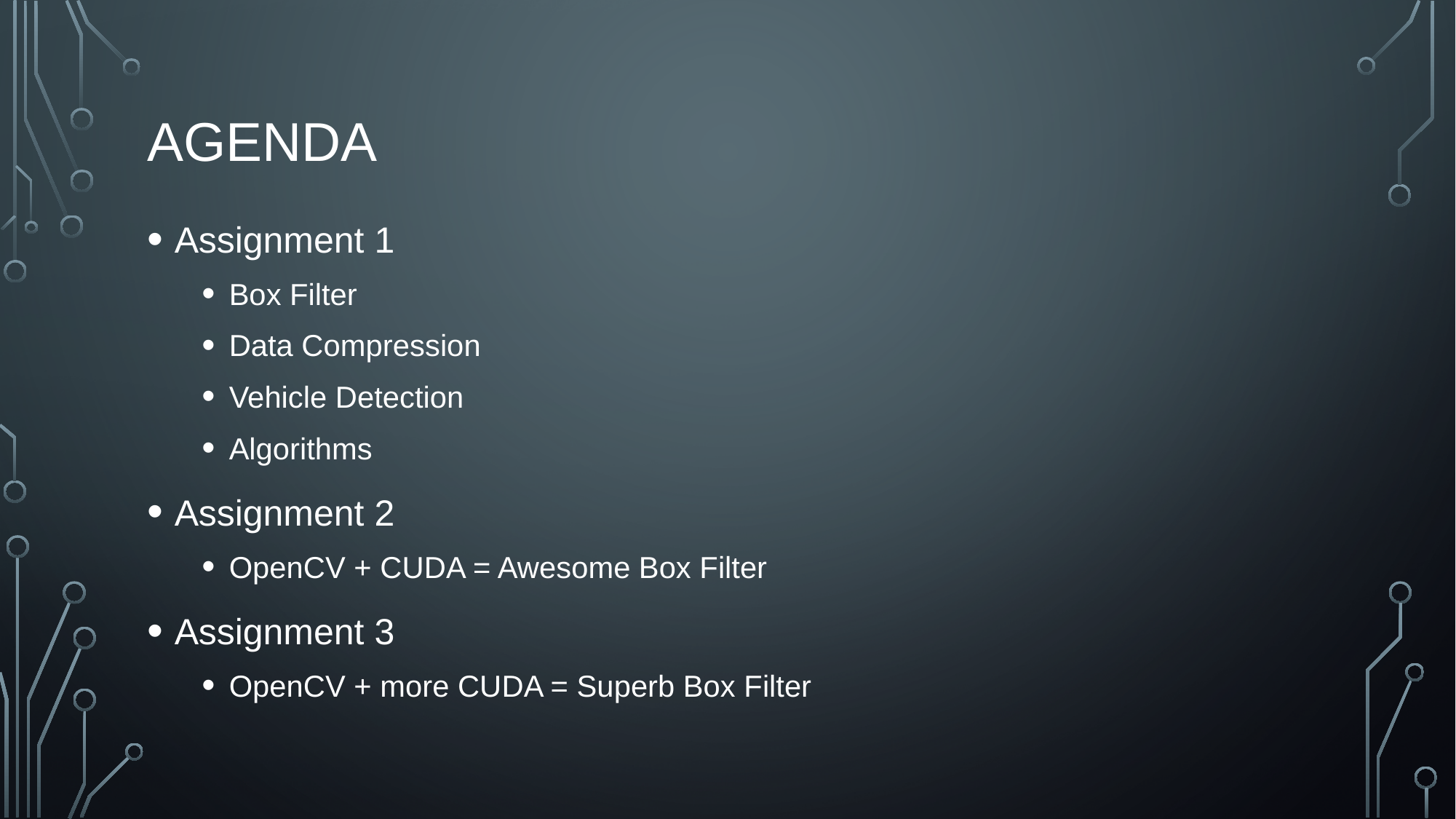

# agenda
Assignment 1
Box Filter
Data Compression
Vehicle Detection
Algorithms
Assignment 2
OpenCV + CUDA = Awesome Box Filter
Assignment 3
OpenCV + more CUDA = Superb Box Filter